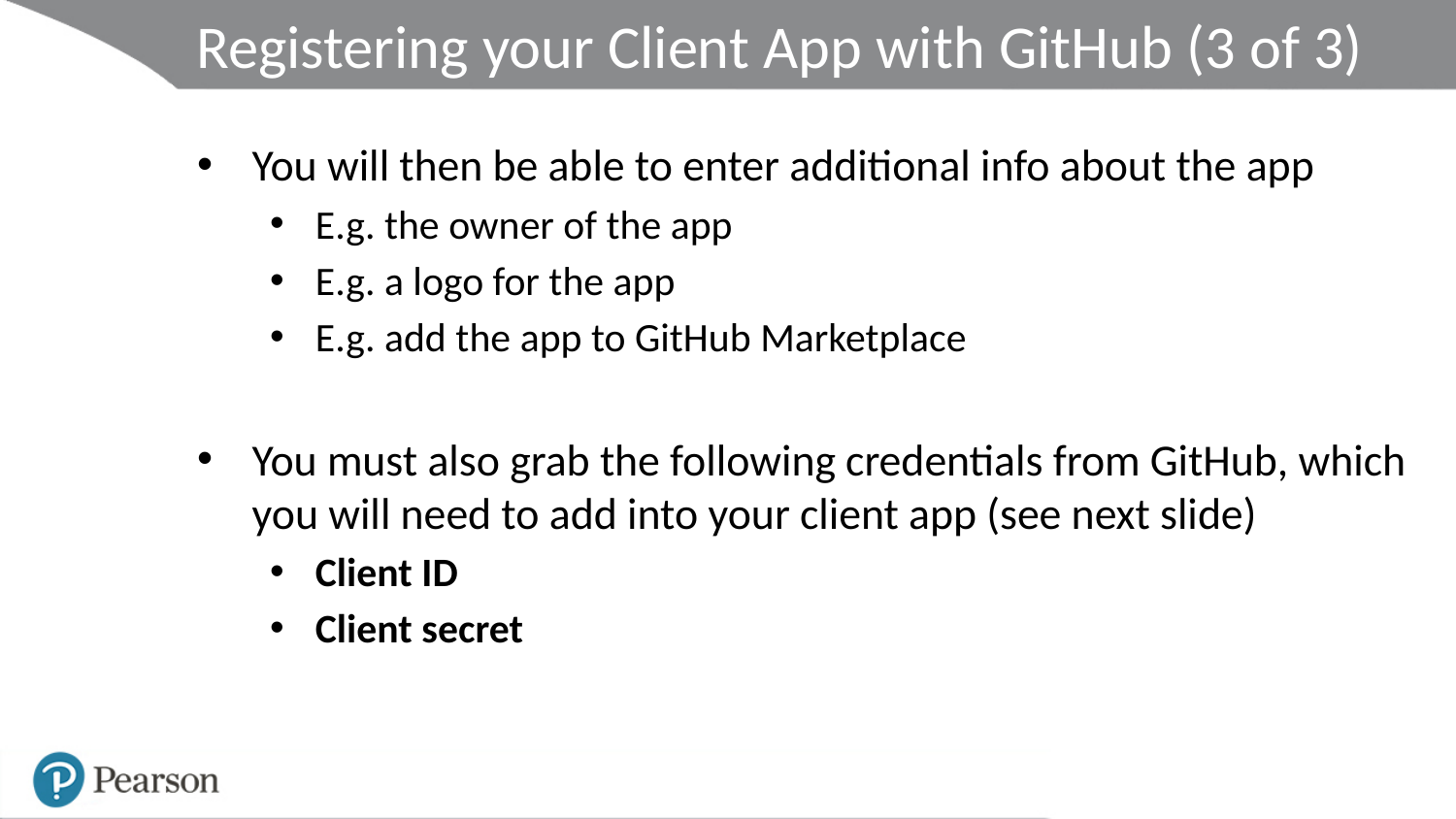

# Registering your Client App with GitHub (3 of 3)
You will then be able to enter additional info about the app
E.g. the owner of the app
E.g. a logo for the app
E.g. add the app to GitHub Marketplace

You must also grab the following credentials from GitHub, which you will need to add into your client app (see next slide)
Client ID
Client secret